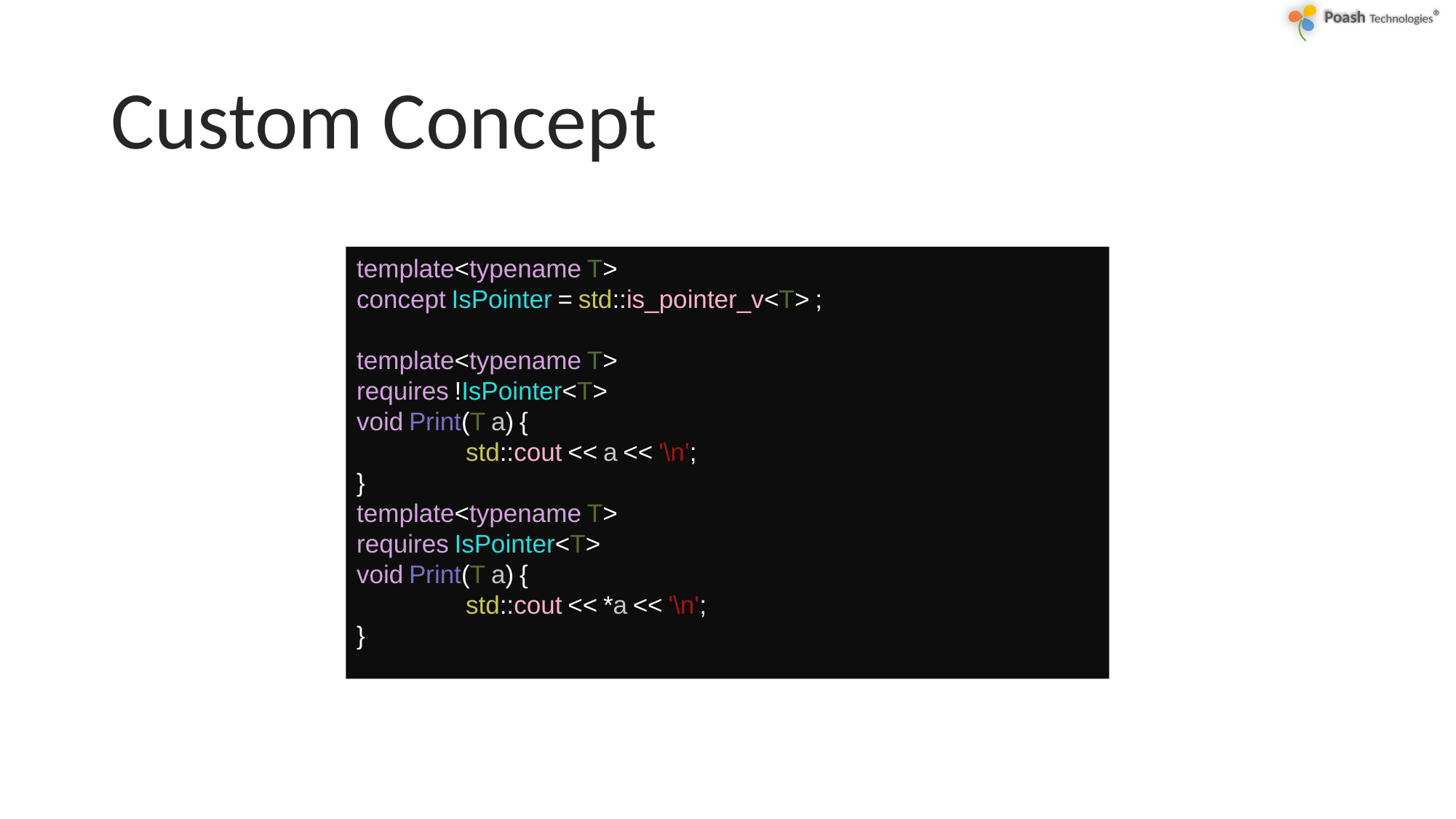

# Custom Concept
template<typename T>
concept IsPointer = std::is_pointer_v<T> ;

template<typename T>
requires !IsPointer<T>
void Print(T a) {
	std::cout << a << '\n';
}
template<typename T>
requires IsPointer<T>
void Print(T a) {
	std::cout << *a << '\n';
}